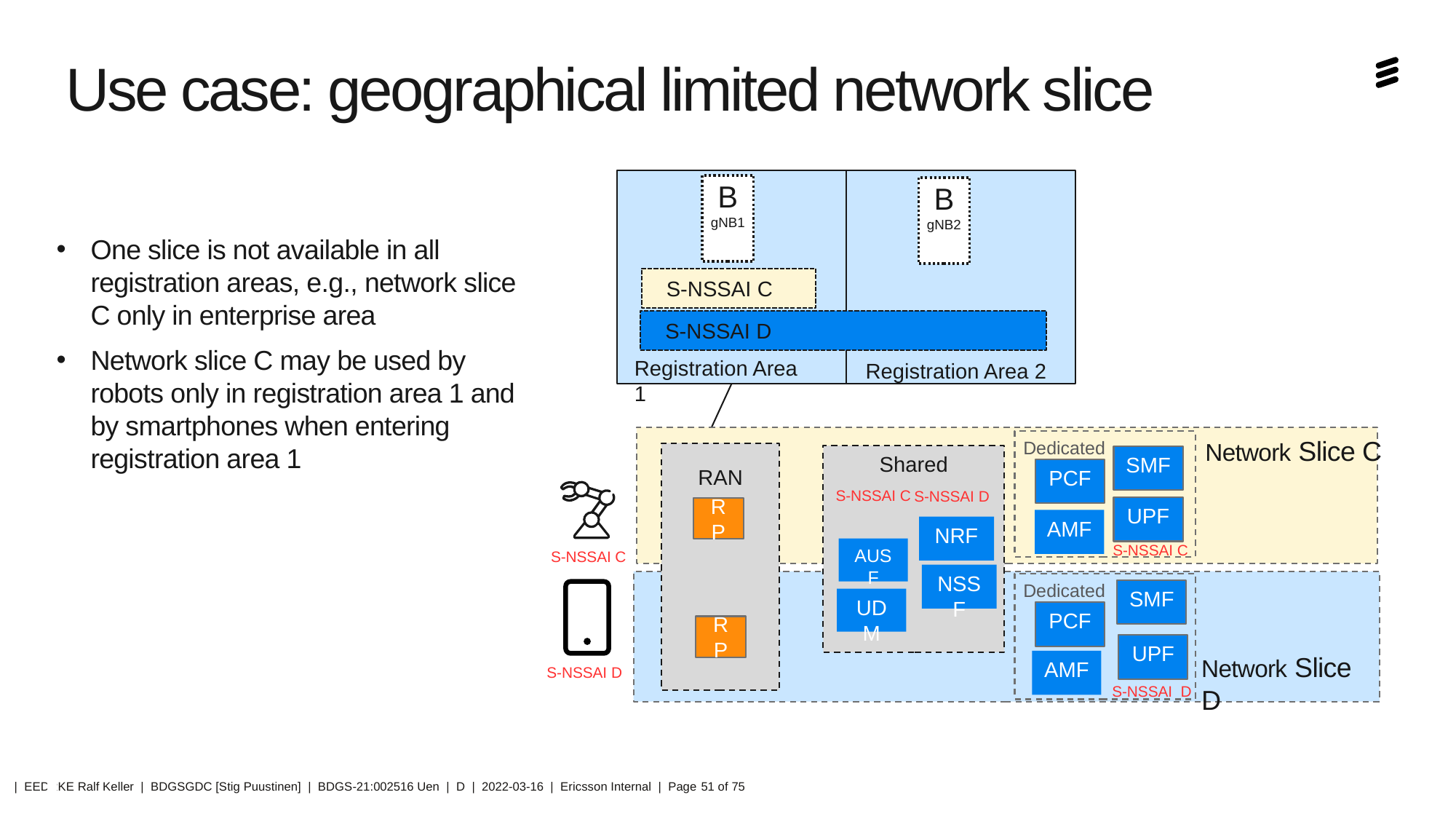

# Use case: geographical limited network slice

B
gNB1
B
gNB2
One slice is not available in all registration areas, e.g., network slice C only in enterprise area
Network slice C may be used by robots only in registration area 1 and by smartphones when entering registration area 1

S-NSSAI C

S-NSSAI D
Registration Area  1
Registration Area 2

Network Slice C
Dedicated
RAN

Shared
SMF
PCF

S-NSSAI C
S-NSSAI D
UPF
RP
AMF
NRF
S-NSSAI C
AUSF
S-NSSAI C
NSSF

Dedicated

SMF
UDM
PCF
RP
UPF
Network Slice D
AMF
S-NSSAI D
S-NSSAI  D